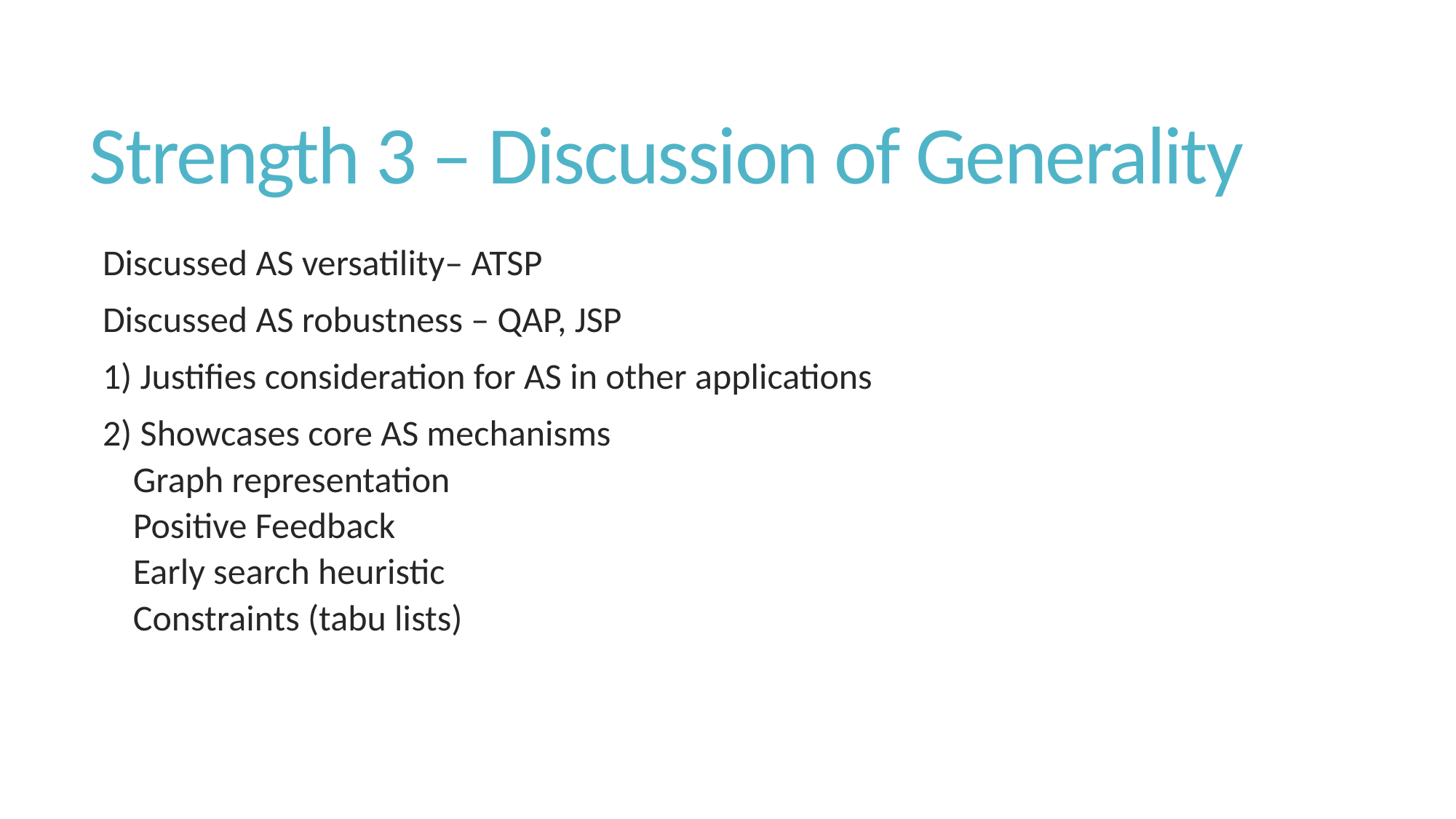

# Strength 3 – Discussion of Generality
Discussed AS versatility– ATSP
Discussed AS robustness – QAP, JSP
1) Justifies consideration for AS in other applications
2) Showcases core AS mechanisms
Graph representation
Positive Feedback
Early search heuristic
Constraints (tabu lists)